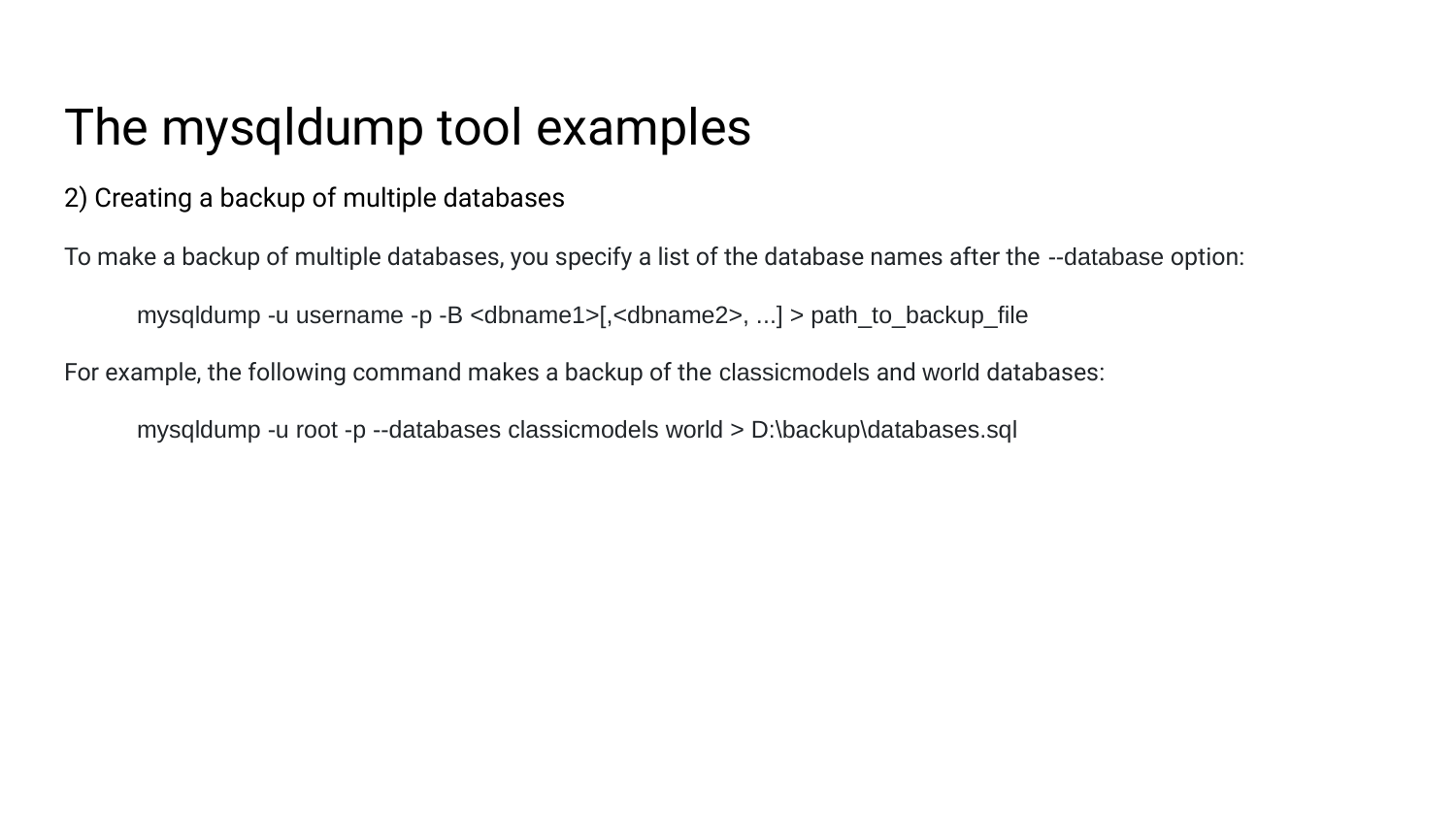

# The mysqldump tool examples

2) Creating a backup of multiple databases
To make a backup of multiple databases, you specify a list of the database names after the --database option:
mysqldump -u username -p -B <dbname1>[,<dbname2>, ...] > path_to_backup_file
For example, the following command makes a backup of the classicmodels and world databases:
mysqldump -u root -p --databases classicmodels world > D:\backup\databases.sql